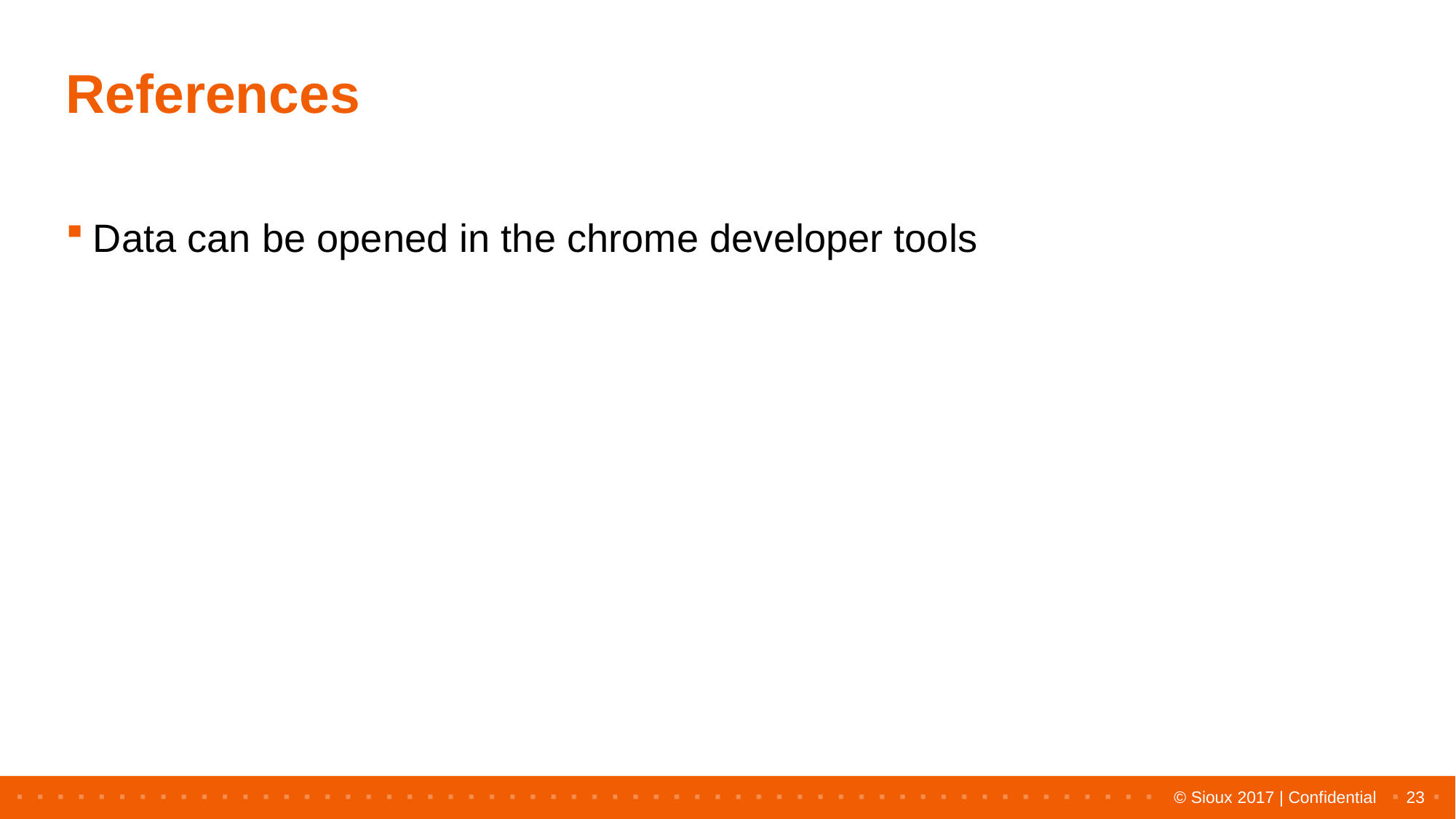

# References
Data can be opened in the chrome developer tools
23
© Sioux 2017 | Confidential